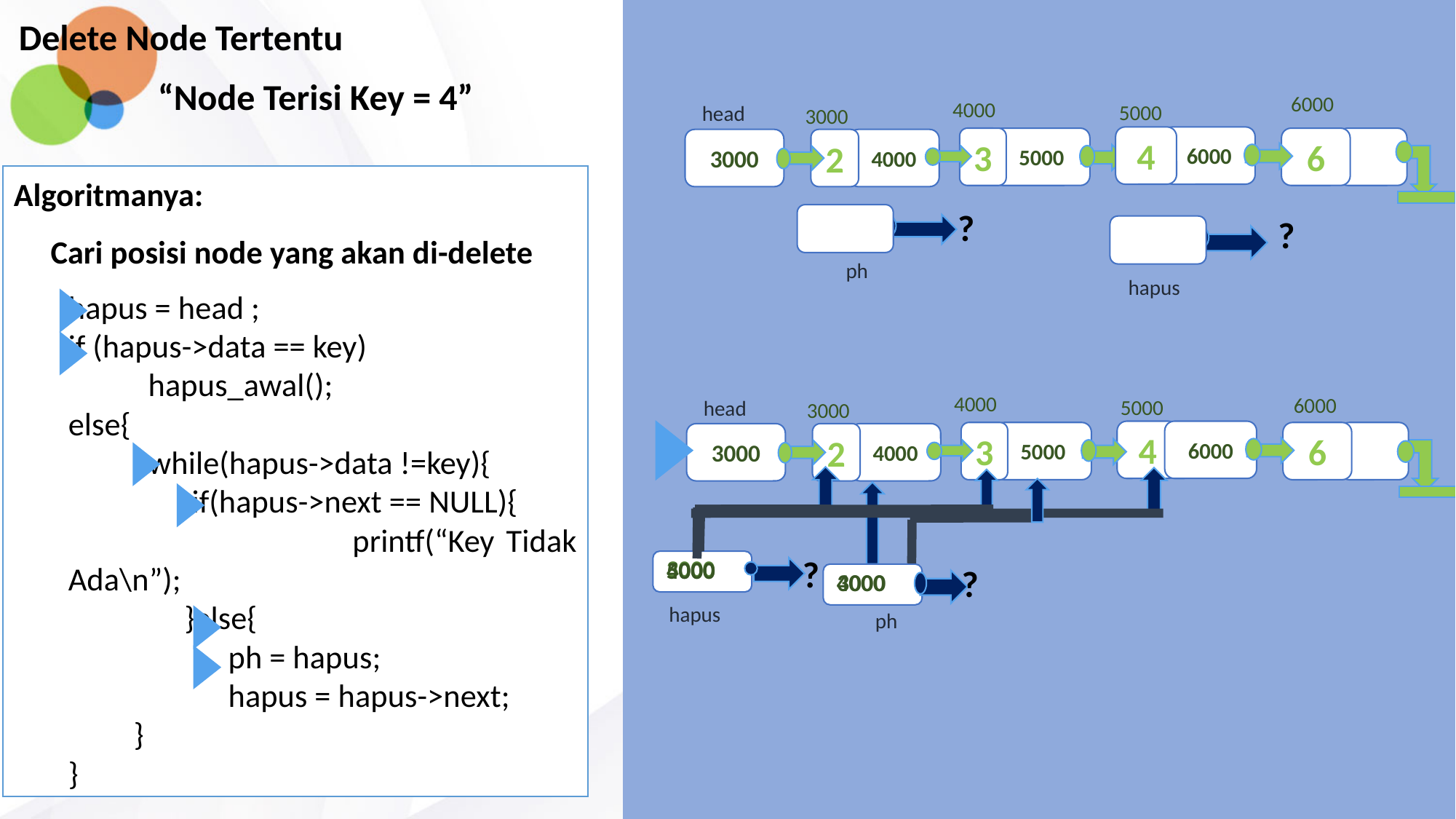

Delete Node Tertentu
“Node Terisi Key = 4”
6000
4000
5000
head
3000
4
6000
6

3
5000
3000
2
4000

Algoritmanya:
Cari posisi node yang akan di-delete
hapus = head ;
if (hapus->data == key)
           hapus_awal();
else{
           while(hapus->data !=key){
                 if(hapus->next == NULL){
	               printf(“Key Tidak Ada\n”);
                }else{
                      ph = hapus;
                      hapus = hapus->next;
         }
}
?

?

ph
hapus

4000
6000
5000
head
3000
4
6000
3
5000
6

3000
2
4000

?
3000
5000
4000

?

4000
3000

hapus
ph